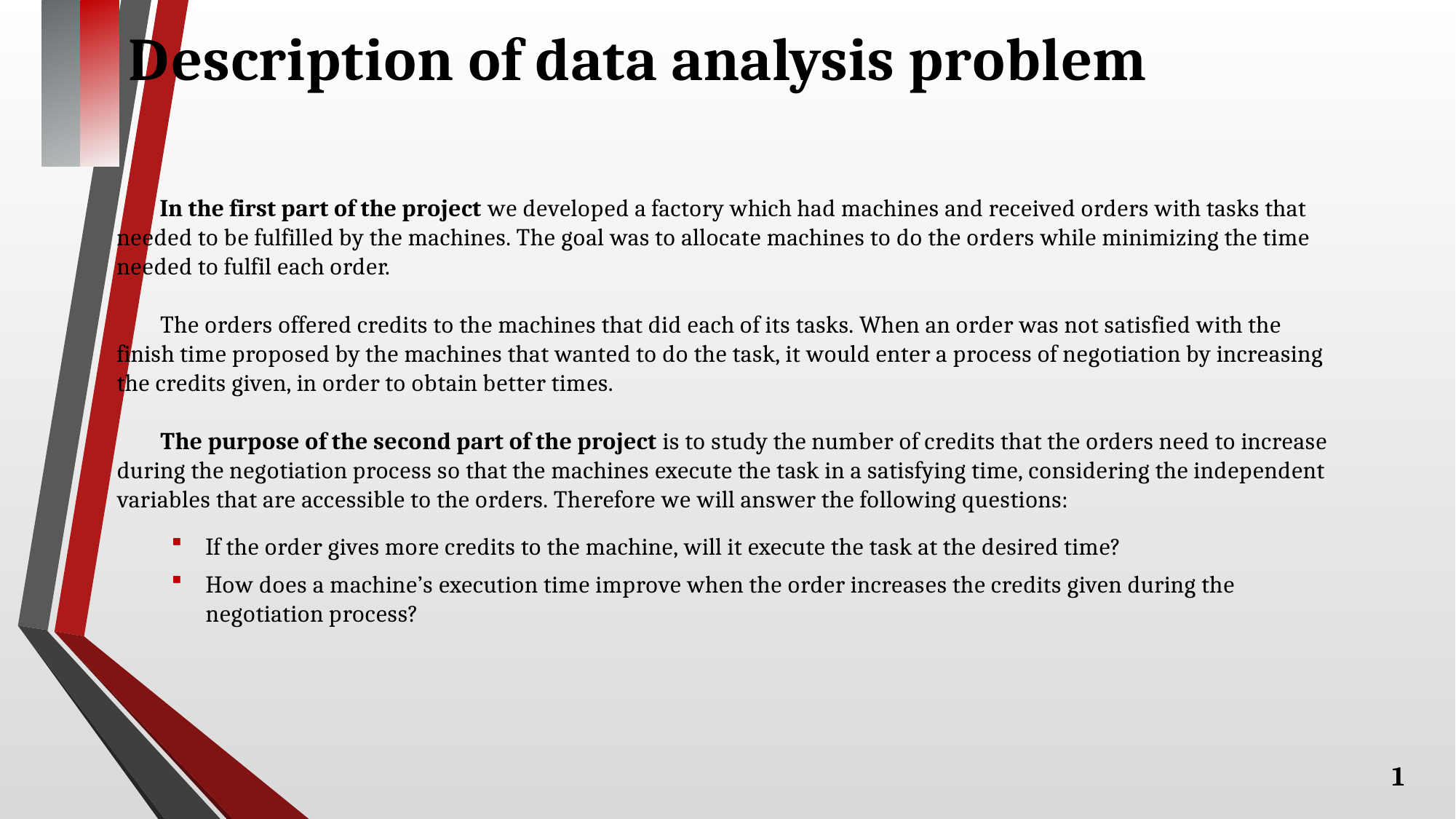

# Description of data analysis problem

In the first part of the project we developed a factory which had machines and received orders with tasks that needed to be fulfilled by the machines. The goal was to allocate machines to do the orders while minimizing the time needed to fulfil each order.

The orders offered credits to the machines that did each of its tasks. When an order was not satisfied with the finish time proposed by the machines that wanted to do the task, it would enter a process of negotiation by increasing the credits given, in order to obtain better times.

The purpose of the second part of the project is to study the number of credits that the orders need to increase during the negotiation process so that the machines execute the task in a satisfying time, considering the independent variables that are accessible to the orders. Therefore we will answer the following questions:
If the order gives more credits to the machine, will it execute the task at the desired time?
How does a machine’s execution time improve when the order increases the credits given during the negotiation process?
1